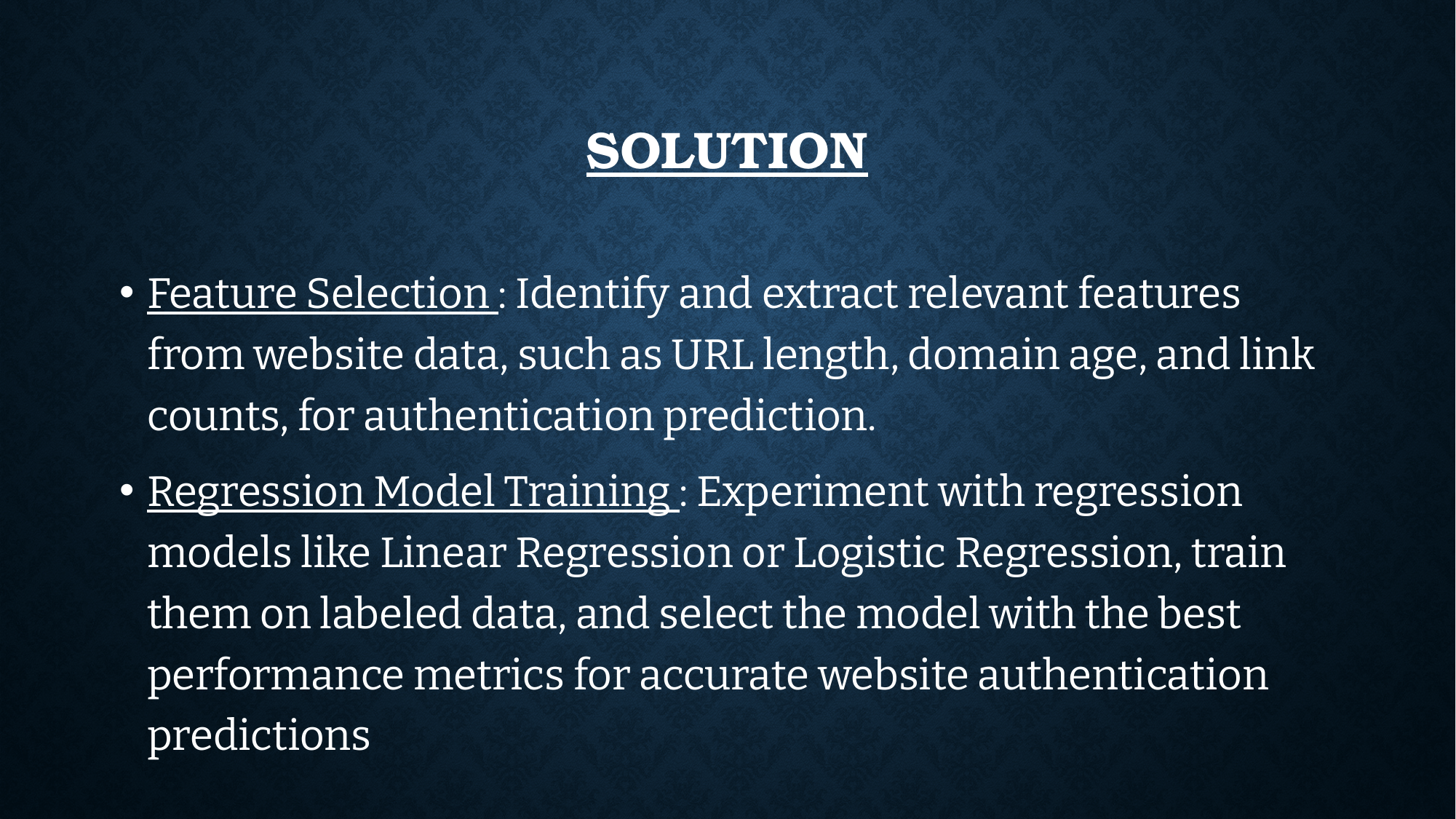

# solution
Feature Selection : Identify and extract relevant features from website data, such as URL length, domain age, and link counts, for authentication prediction.
Regression Model Training : Experiment with regression models like Linear Regression or Logistic Regression, train them on labeled data, and select the model with the best performance metrics for accurate website authentication predictions